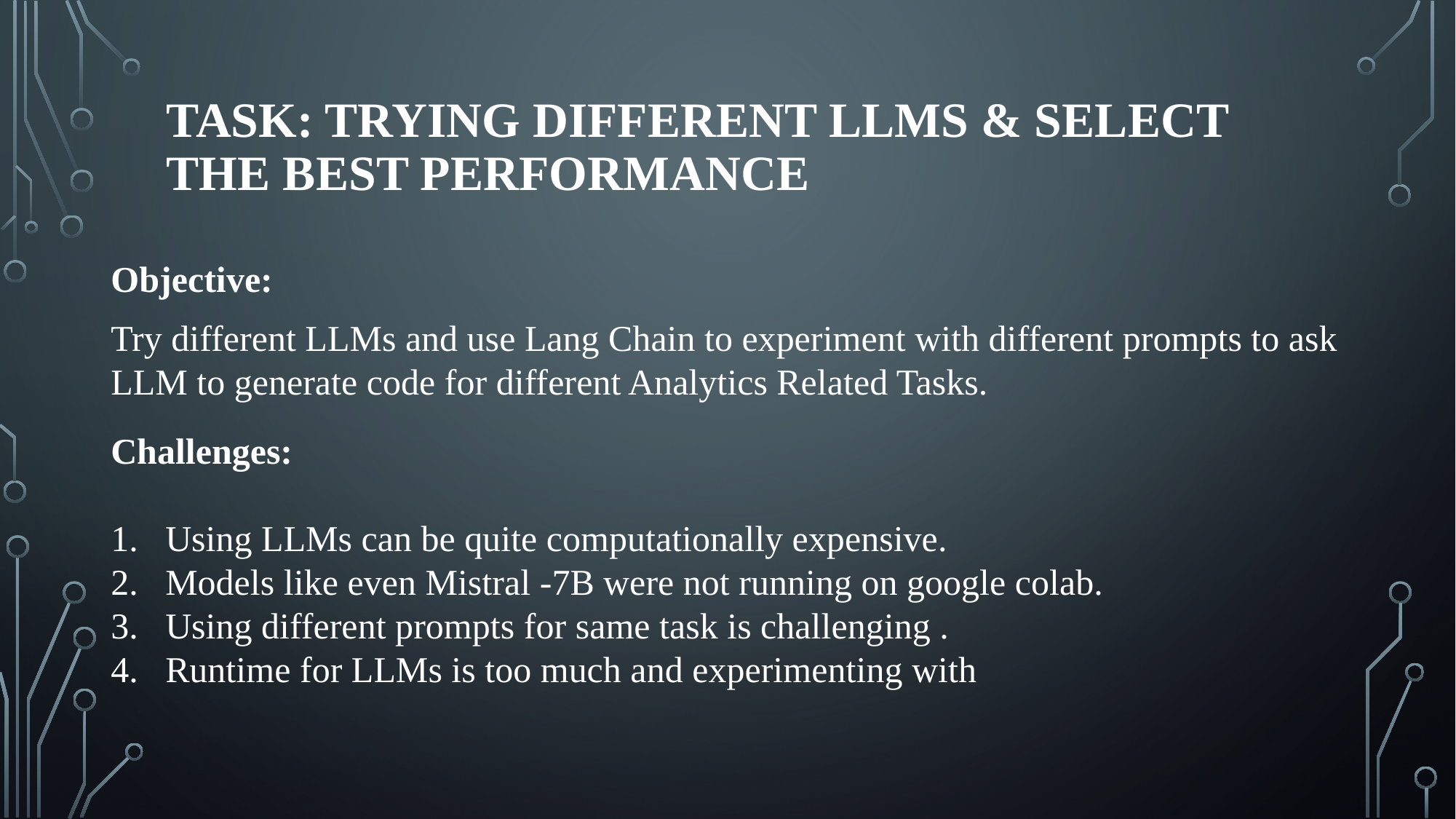

# Task: Trying different LLMs & select the best performance
Objective:
Try different LLMs and use Lang Chain to experiment with different prompts to ask LLM to generate code for different Analytics Related Tasks.
Challenges:

Using LLMs can be quite computationally expensive.
Models like even Mistral -7B were not running on google colab.
Using different prompts for same task is challenging .
Runtime for LLMs is too much and experimenting with